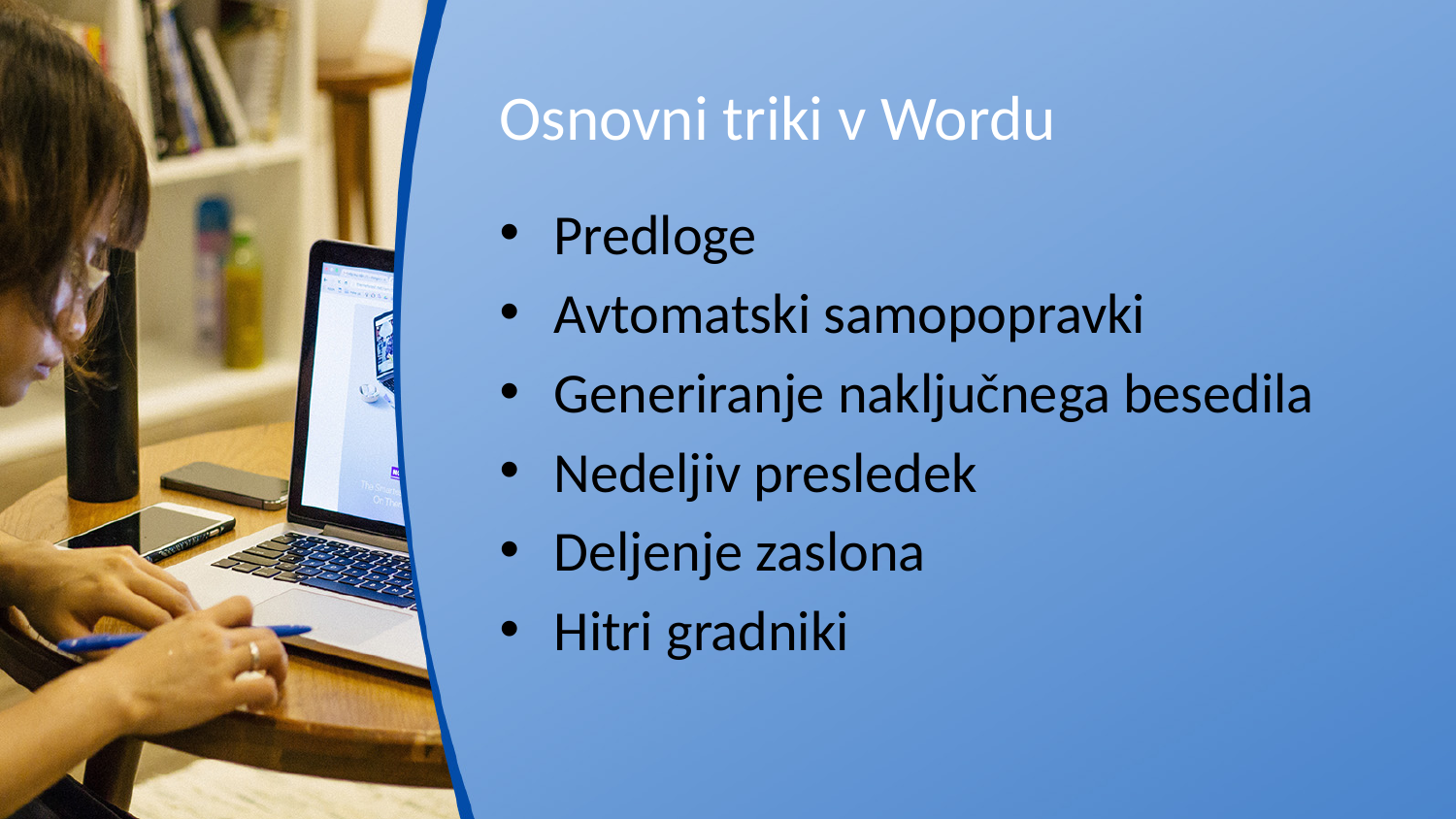

# Osnovni triki v Wordu
Predloge
Avtomatski samopopravki
Generiranje naključnega besedila
Nedeljiv presledek
Deljenje zaslona
Hitri gradniki